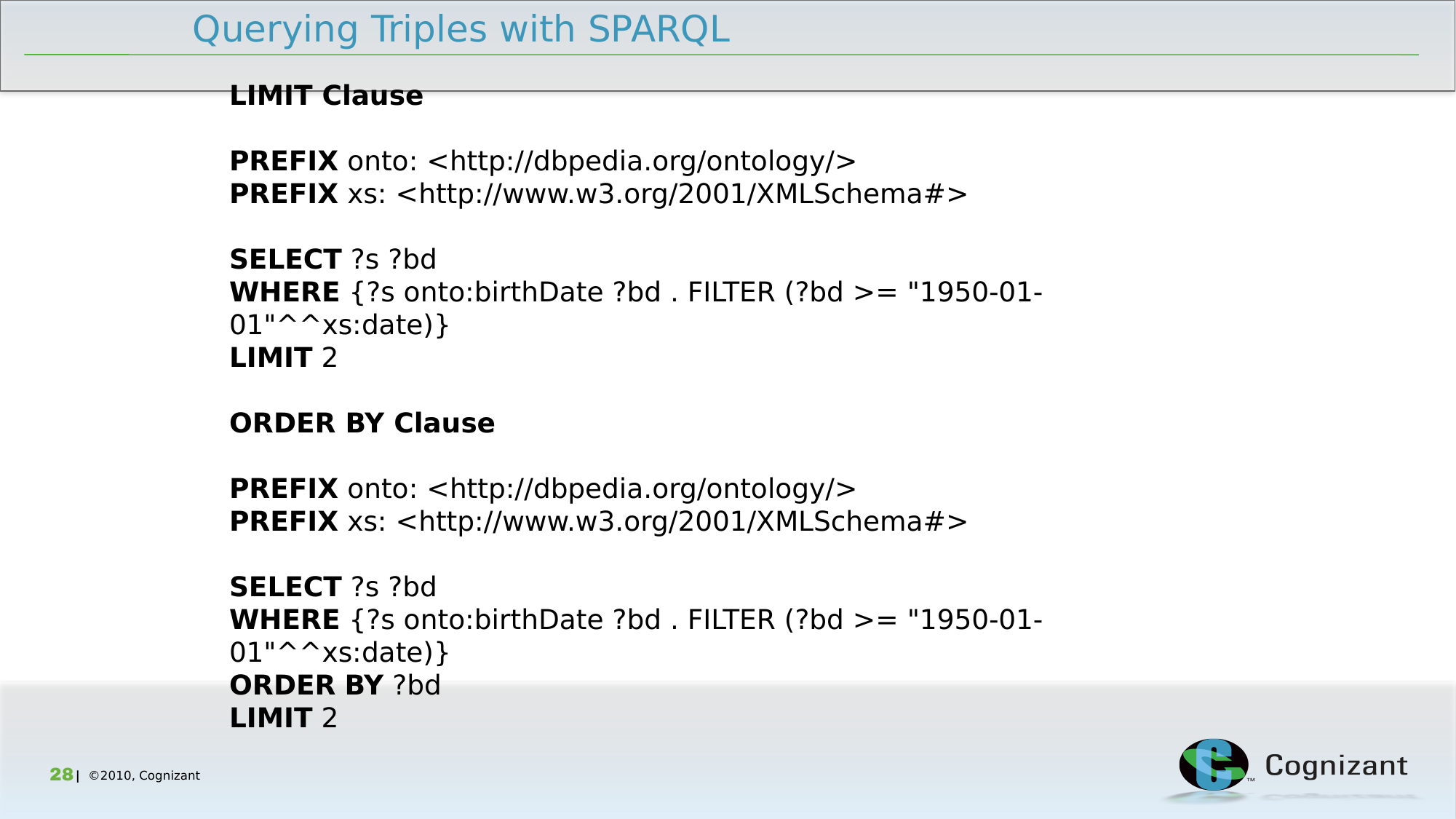

Querying Triples with SPARQL
LIMIT Clause

PREFIX onto: <http://dbpedia.org/ontology/>
PREFIX xs: <http://www.w3.org/2001/XMLSchema#>

SELECT ?s ?bd
WHERE {?s onto:birthDate ?bd . FILTER (?bd >= "1950-01-01"^^xs:date)}
LIMIT 2

ORDER BY Clause

PREFIX onto: <http://dbpedia.org/ontology/>
PREFIX xs: <http://www.w3.org/2001/XMLSchema#>

SELECT ?s ?bd
WHERE {?s onto:birthDate ?bd . FILTER (?bd >= "1950-01-01"^^xs:date)}
ORDER BY ?bd
LIMIT 2
28